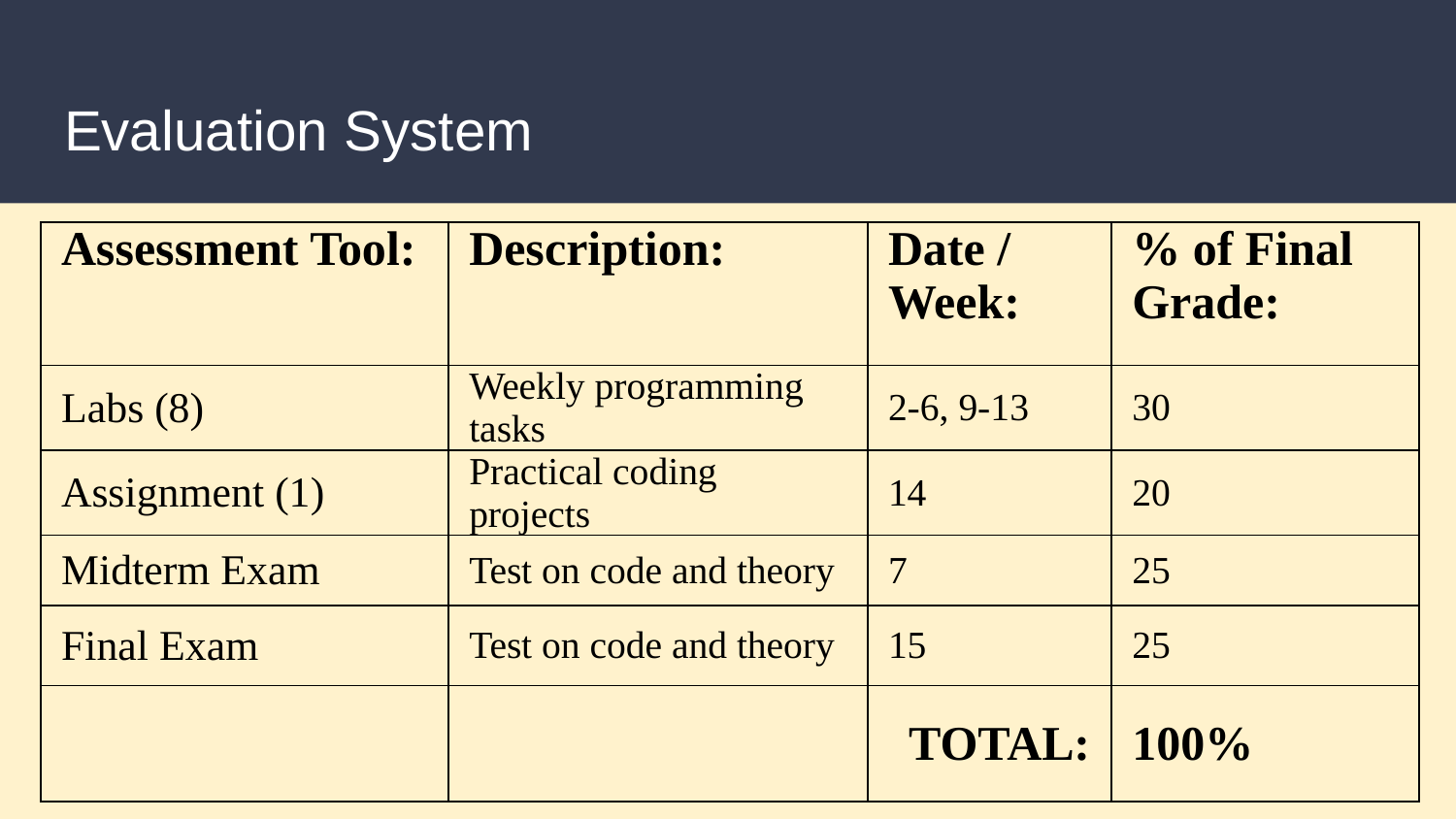

# Evaluation System
| Assessment Tool: | Description: | Date / Week: | % of Final Grade: |
| --- | --- | --- | --- |
| Labs (8) | Weekly programming tasks | 2-6, 9-13 | 30 |
| Assignment (1) | Practical coding projects | 14 | 20 |
| Midterm Exam | Test on code and theory | 7 | 25 |
| Final Exam | Test on code and theory | 15 | 25 |
|  |  | TOTAL: | 100% |